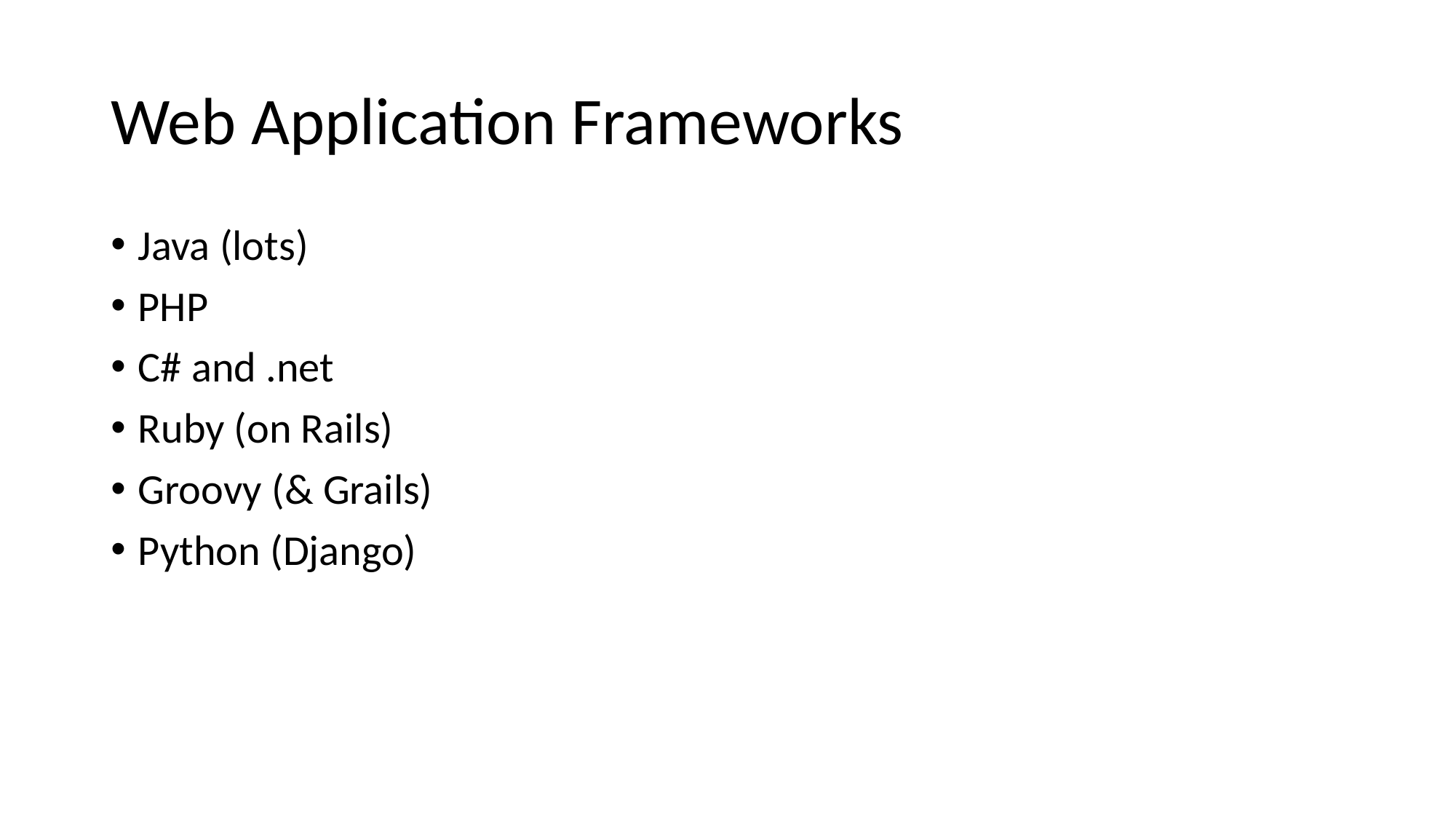

# Web Application Frameworks
Java (lots)
PHP
C# and .net
Ruby (on Rails)
Groovy (& Grails)
Python (Django)